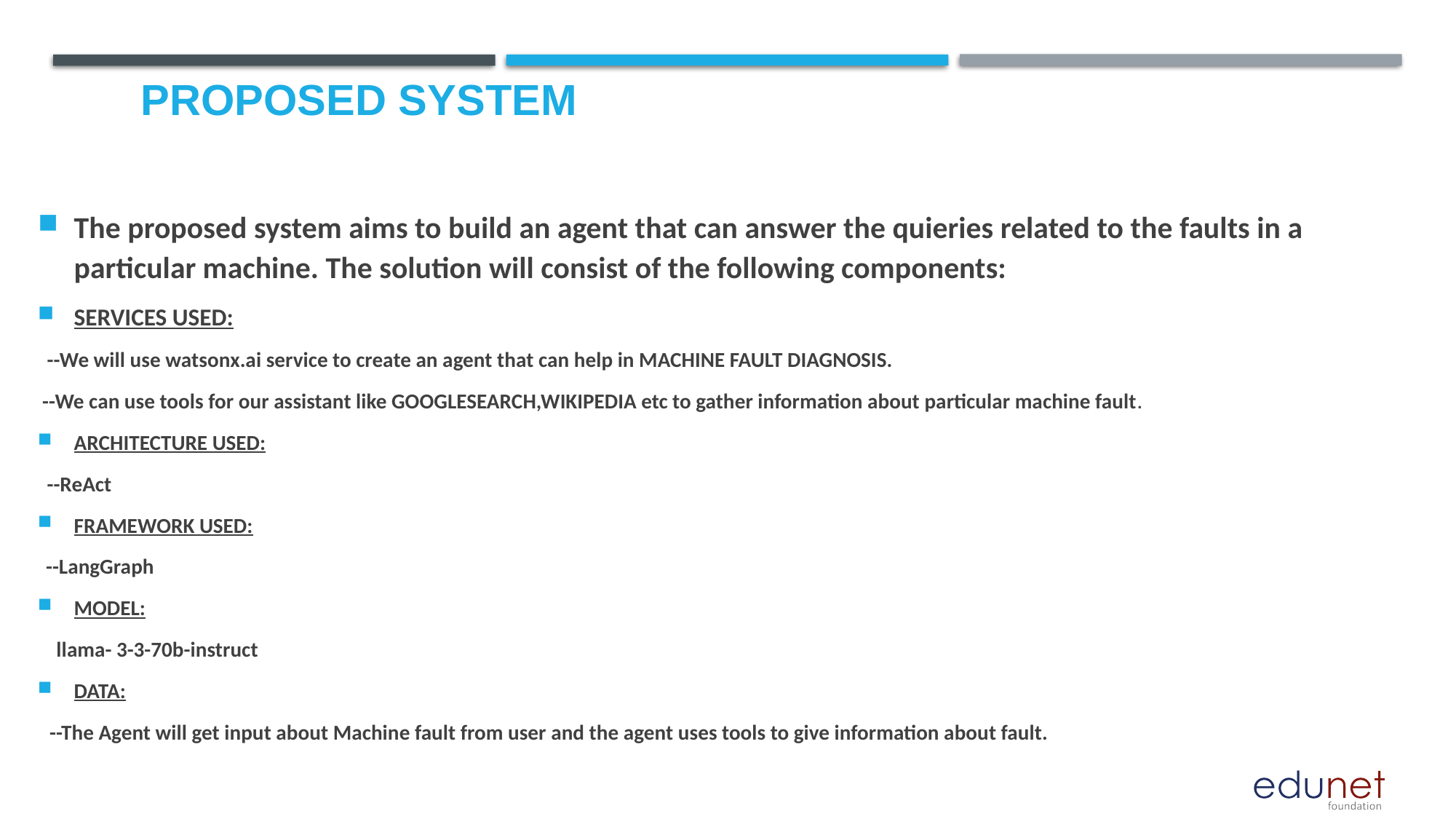

# Proposed system
The proposed system aims to build an agent that can answer the quieries related to the faults in a particular machine. The solution will consist of the following components:
SERVICES USED:
  --We will use watsonx.ai service to create an agent that can help in MACHINE FAULT DIAGNOSIS.
 --We can use tools for our assistant like GOOGLESEARCH,WIKIPEDIA etc to gather information about particular machine fault.
ARCHITECTURE USED:
  --ReAct
FRAMEWORK USED:
  --LangGraph
MODEL:
    llama- 3-3-70b-instruct
DATA:
  --The Agent will get input about Machine fault from user and the agent uses tools to give information about fault.